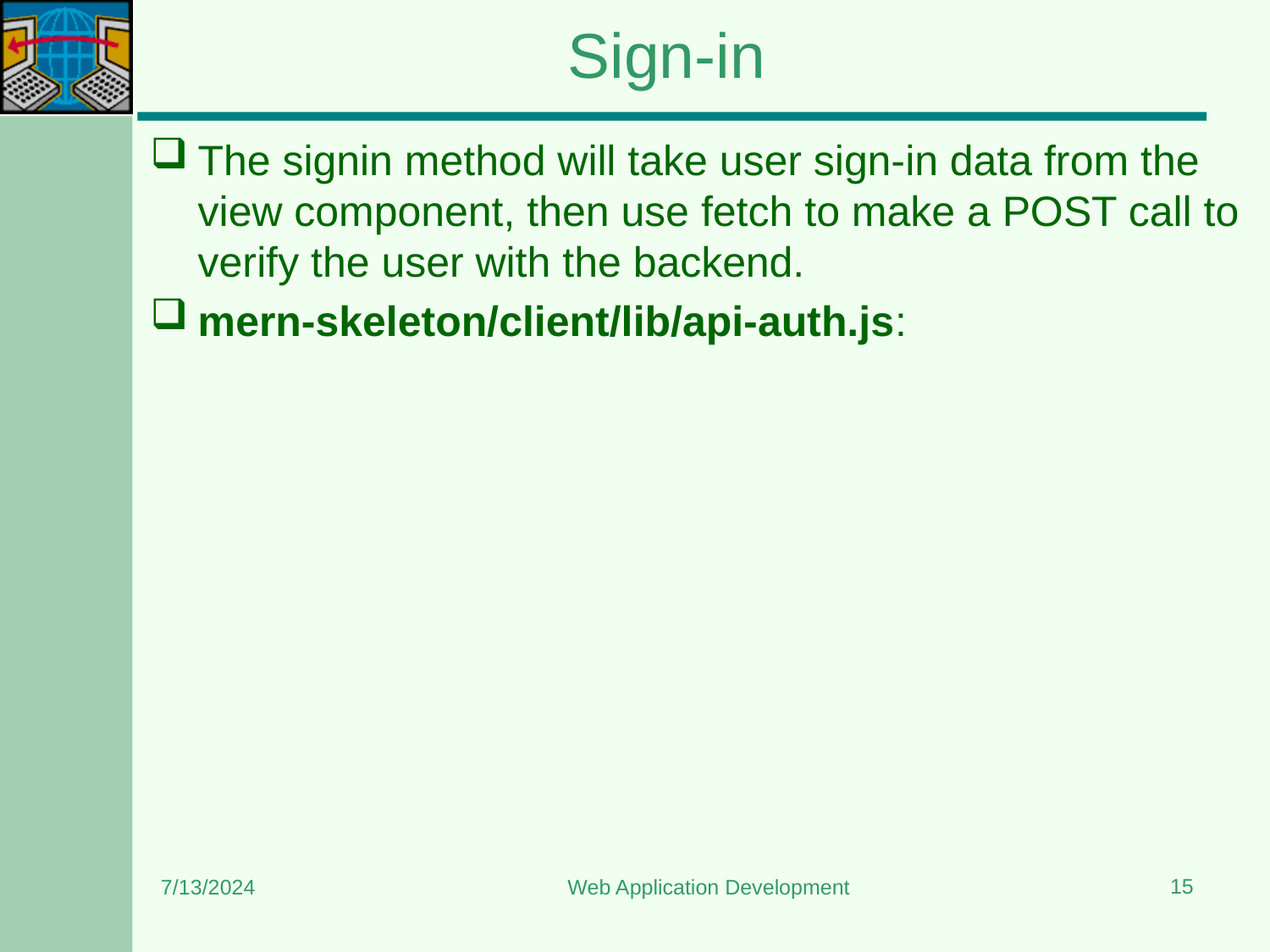

# Sign-in
The signin method will take user sign-in data from the view component, then use fetch to make a POST call to verify the user with the backend.
mern-skeleton/client/lib/api-auth.js:

15
7/13/2024
Web Application Development